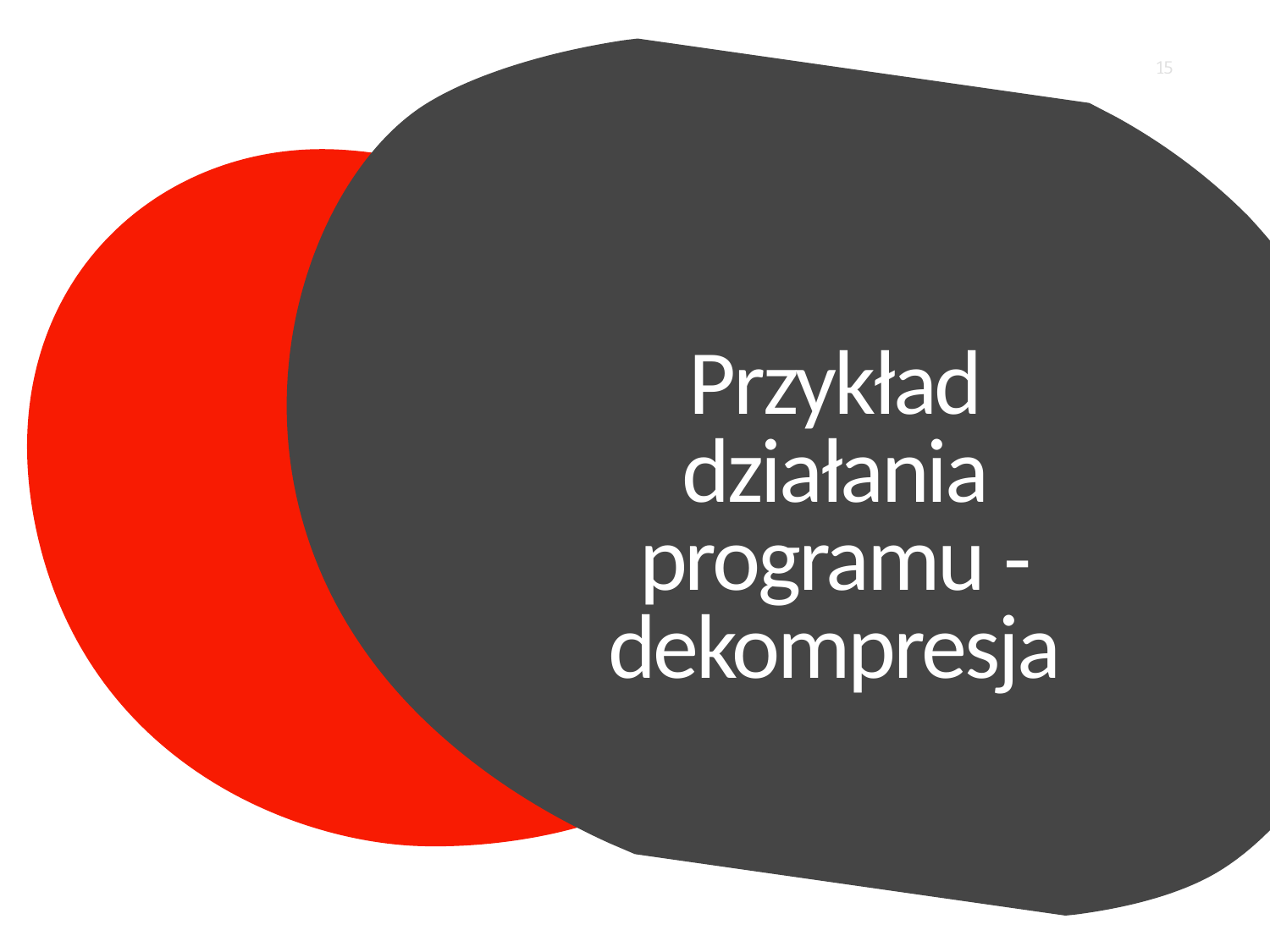

15

# Przykład działania programu - dekompresja